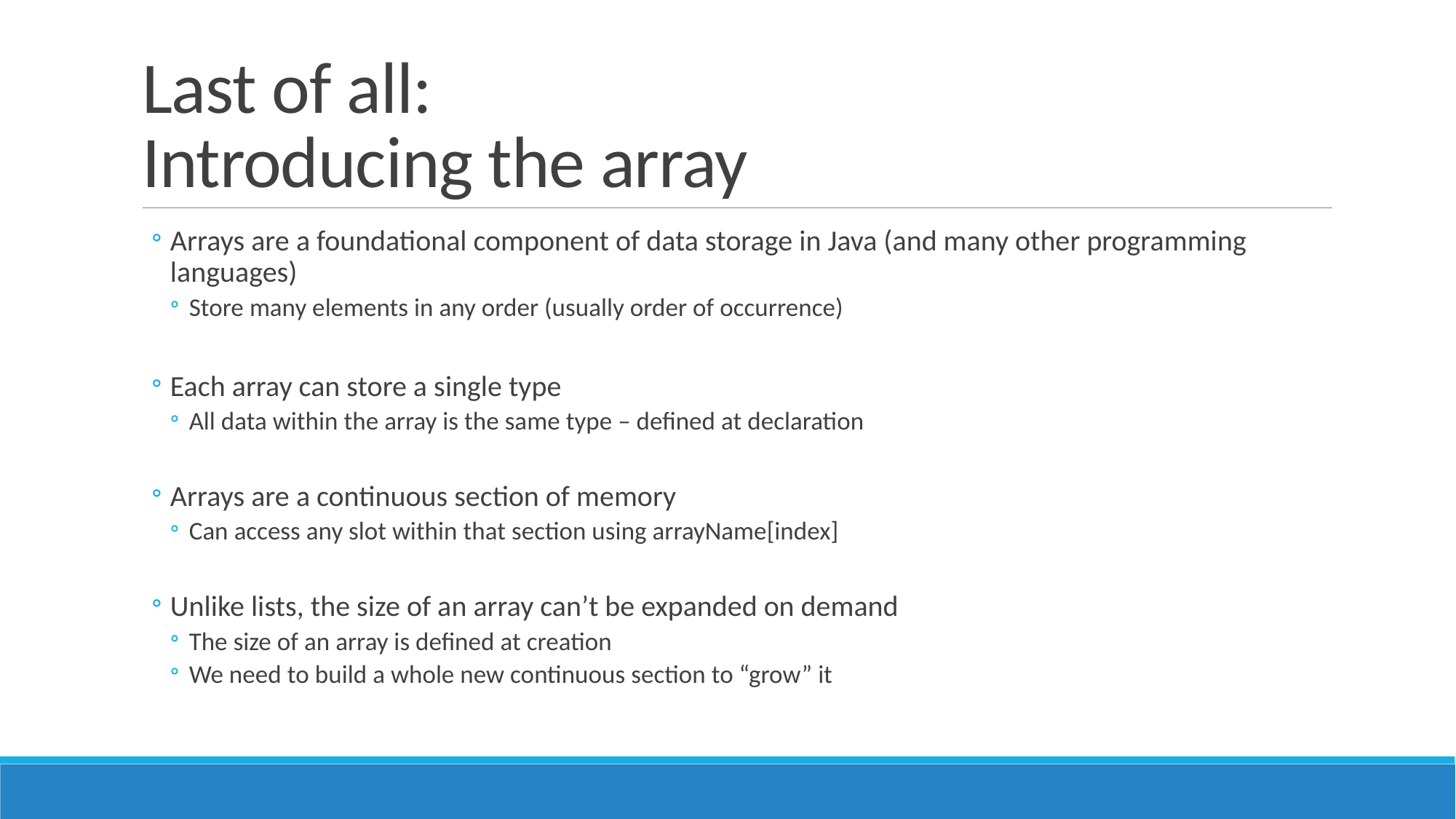

# Last of all: Introducing the array
Arrays are a foundational component of data storage in Java (and many other programming languages)
Store many elements in any order (usually order of occurrence)

Each array can store a single type
All data within the array is the same type – defined at declaration

Arrays are a continuous section of memory
Can access any slot within that section using arrayName[index]

Unlike lists, the size of an array can’t be expanded on demand
The size of an array is defined at creation
We need to build a whole new continuous section to “grow” it